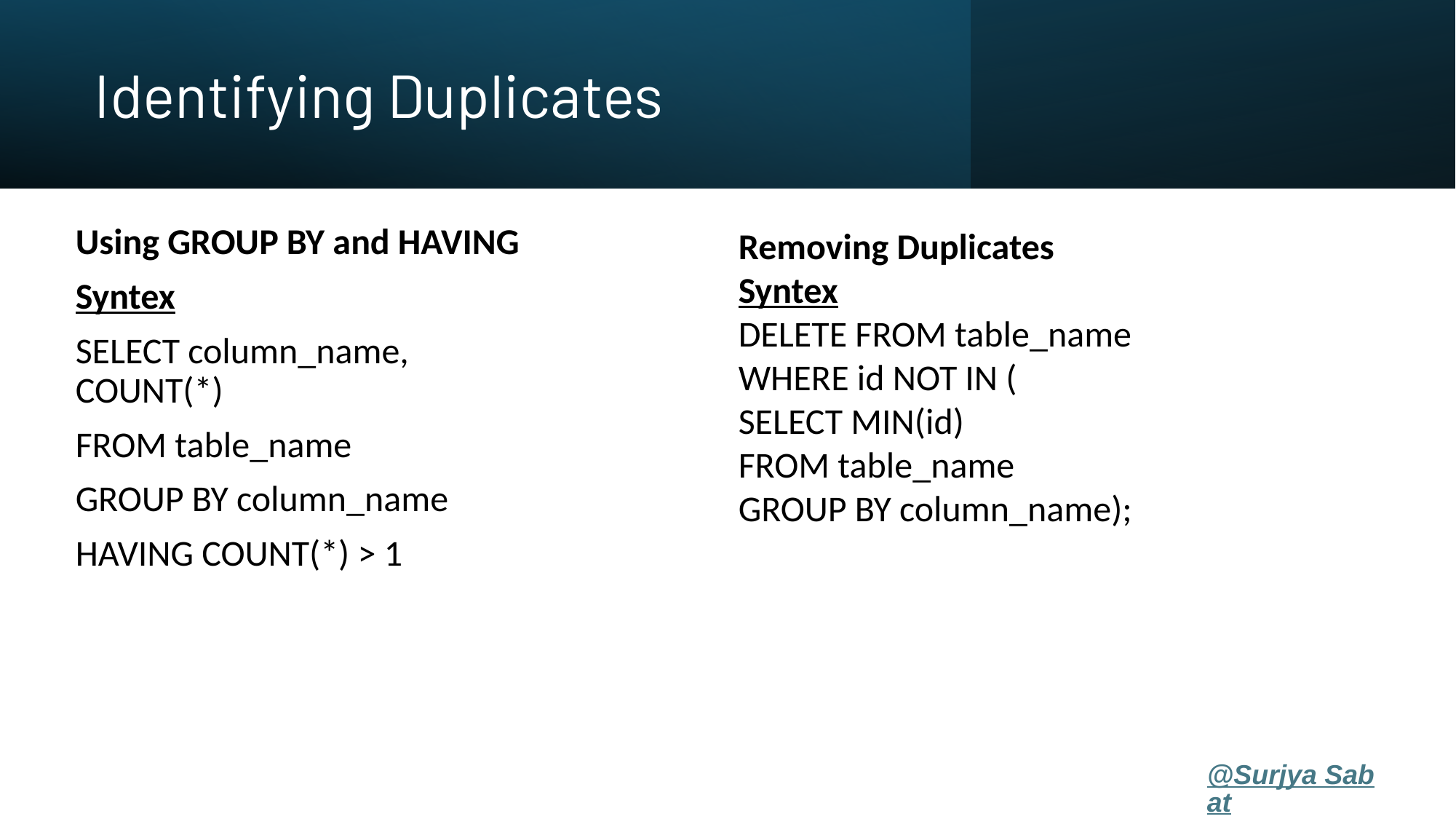

# Identifying Duplicates
Using GROUP BY and HAVING
Syntex
SELECT column_name, COUNT(*)
FROM table_name
GROUP BY column_name
HAVING COUNT(*) > 1
Removing Duplicates
Syntex
DELETE FROM table_name
WHERE id NOT IN (
SELECT MIN(id)
FROM table_name
GROUP BY column_name);
@Surjya Sabat